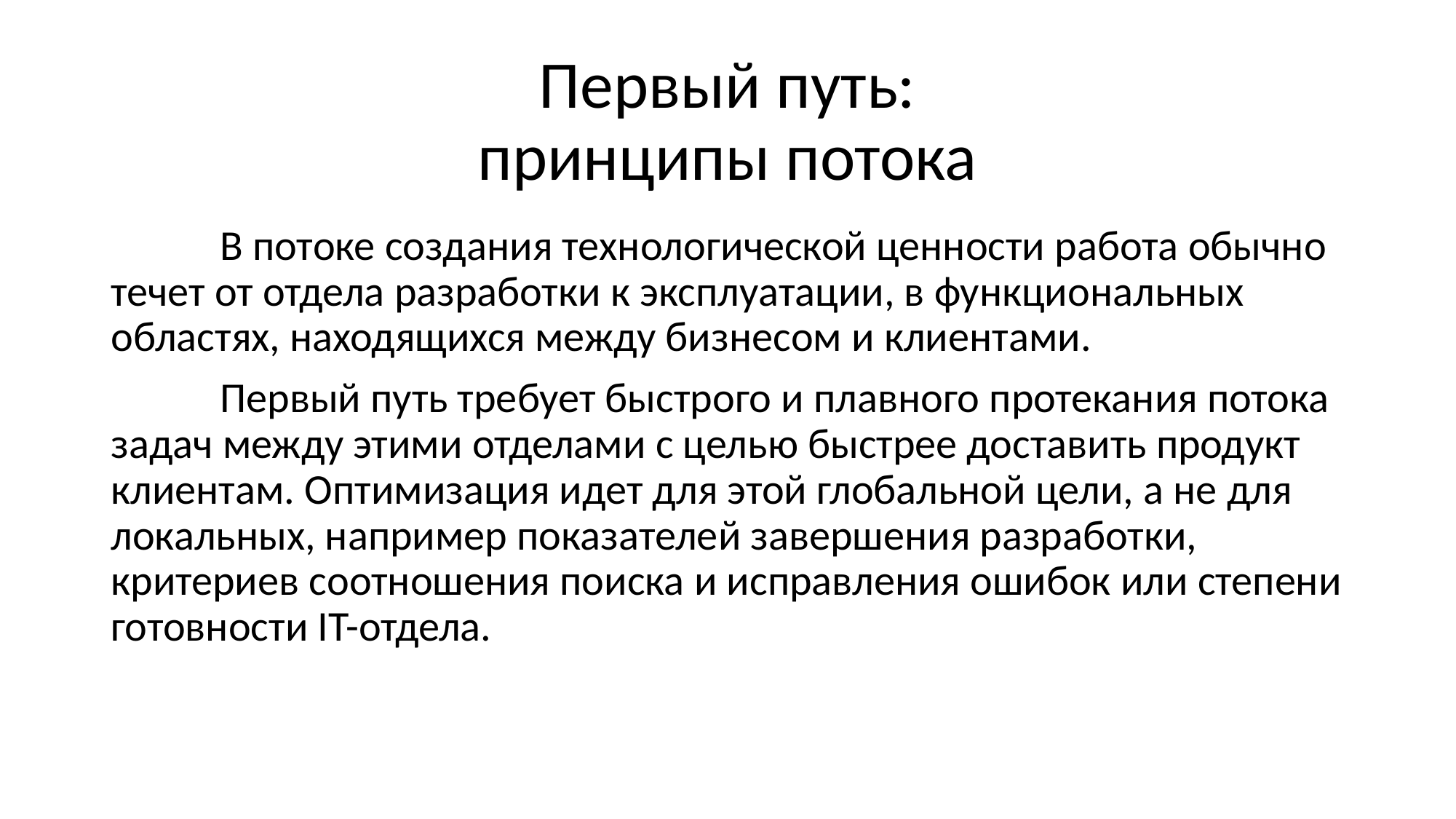

# Первый путь: принципы потока
	В потоке создания технологической ценности работа обычно течет от отдела разработки к эксплуатации, в функциональных областях, находящихся между бизнесом и клиентами.
	Первый путь требует быстрого и плавного протекания потока задач между этими отделами с целью быстрее доставить продукт клиентам. Оптимизация идет для этой глобальной цели, а не для локальных, например показателей завершения разработки, критериев соотношения поиска и исправления ошибок или степени готовности IT-отдела.